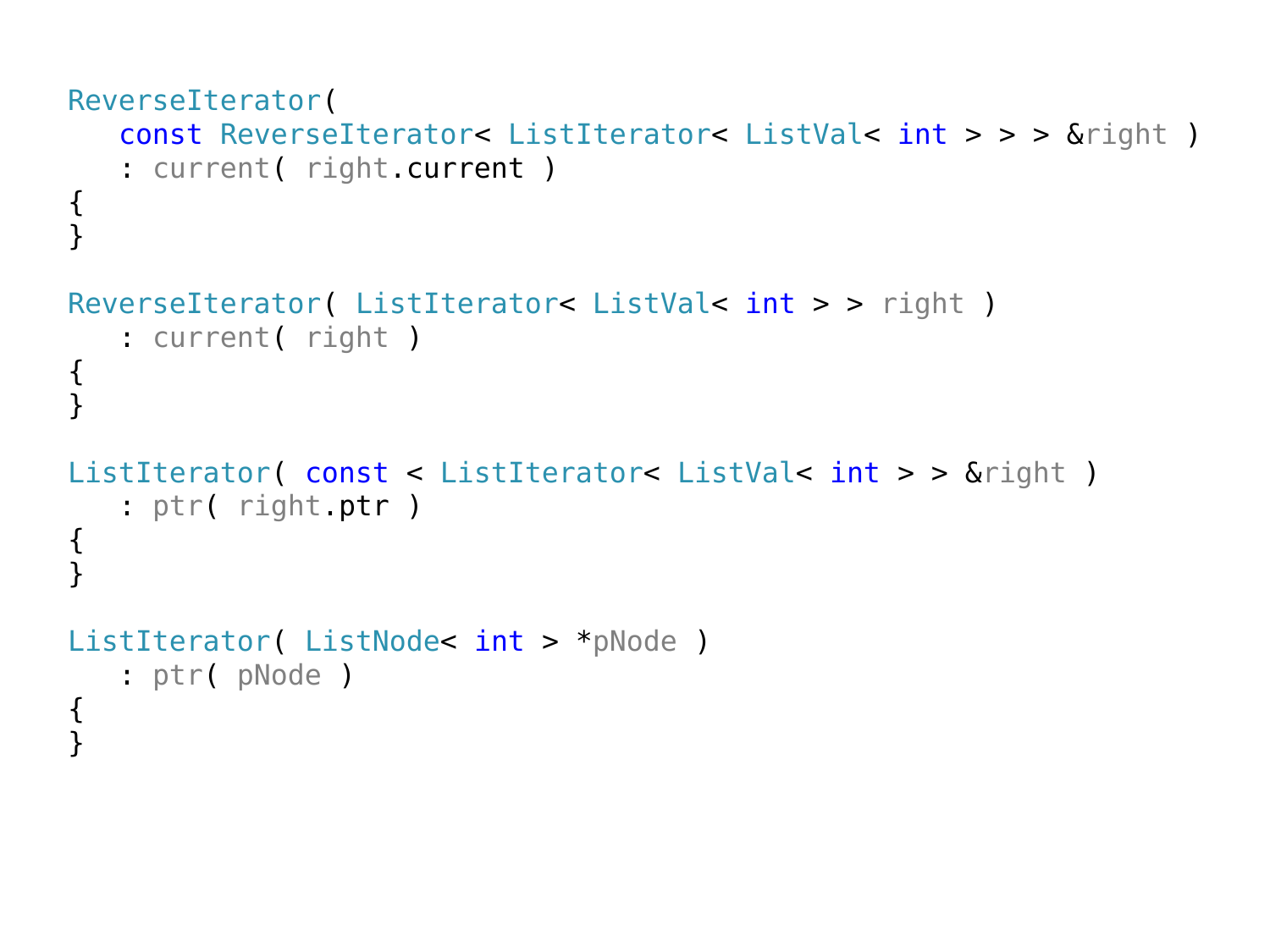

ReverseIterator(
   const ReverseIterator< ListIterator< ListVal< int > > > &right )
   : current( right.current )
{
}

ReverseIterator( ListIterator< ListVal< int > > right )
   : current( right )
{
}

ListIterator( const < ListIterator< ListVal< int > > &right )
   : ptr( right.ptr )
{
}

ListIterator( ListNode< int > *pNode )
   : ptr( pNode )
{
}